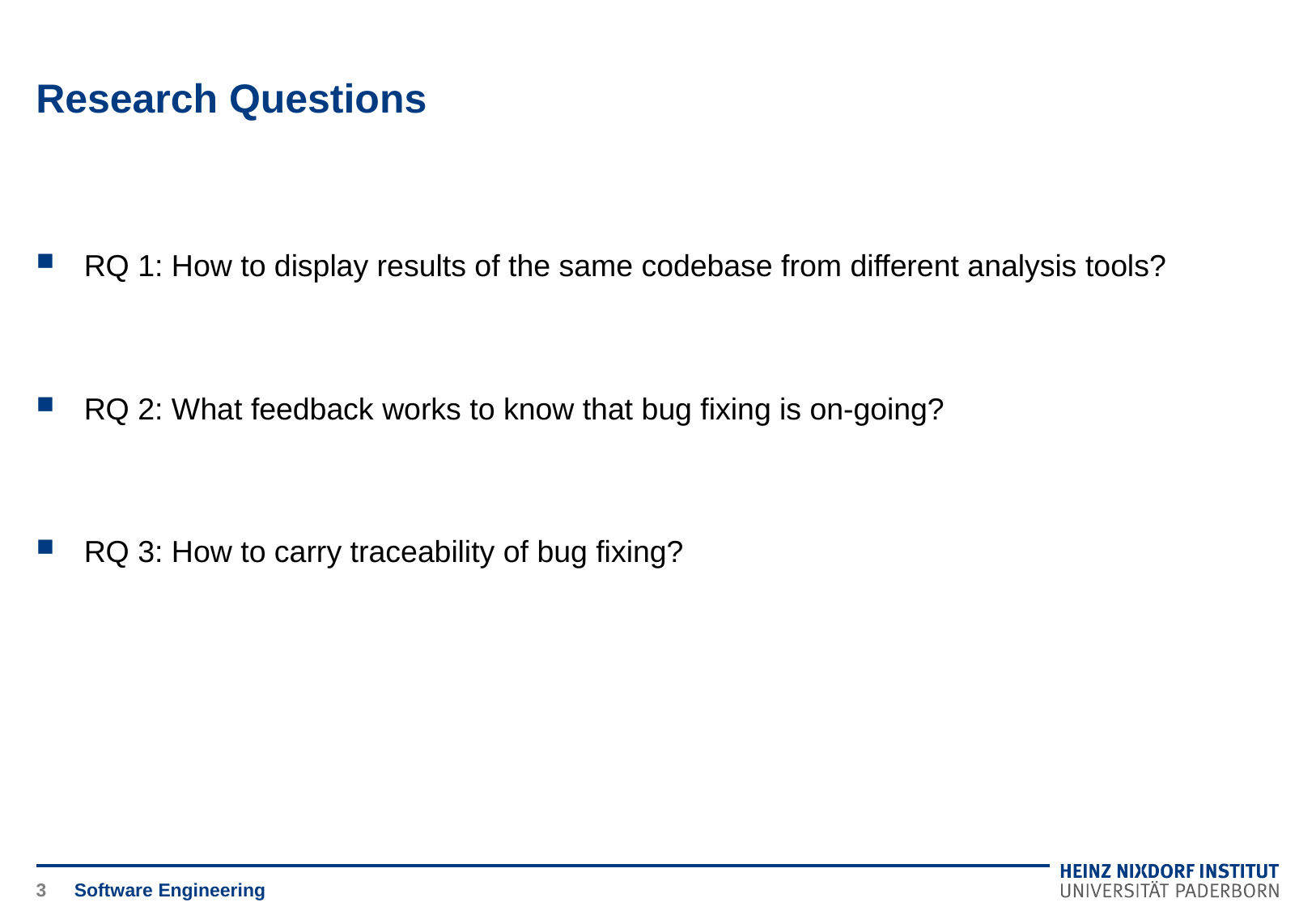

# Research Questions

RQ 1: How to display results of the same codebase from different analysis tools?

RQ 2: What feedback works to know that bug fixing is on-going?

RQ 3: How to carry traceability of bug fixing?

3
Software Engineering